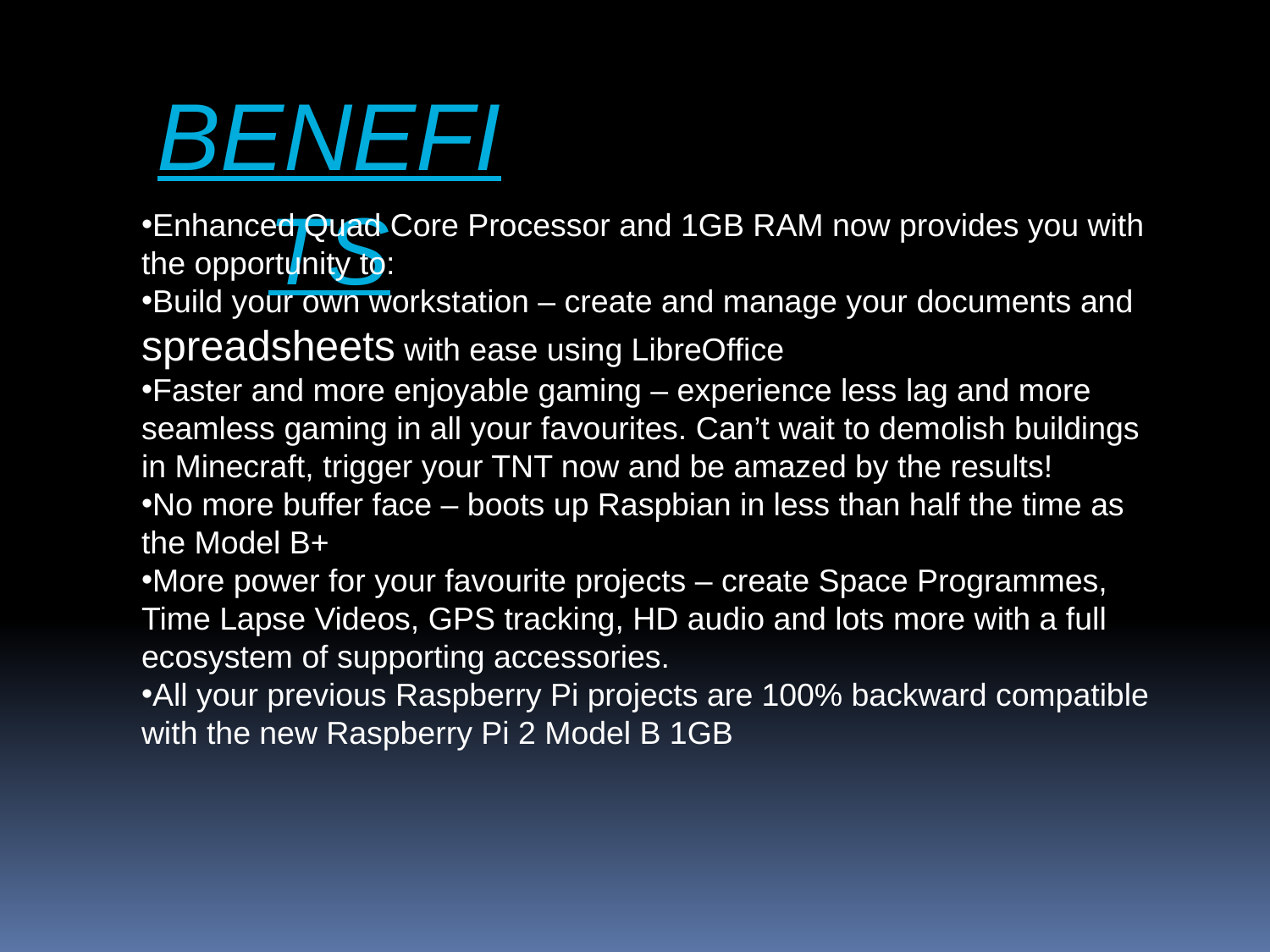

BENEFITS
Enhanced Quad Core Processor and 1GB RAM now provides you with the opportunity to:
Build your own workstation – create and manage your documents and spreadsheets with ease using LibreOffice
Faster and more enjoyable gaming – experience less lag and more seamless gaming in all your favourites. Can’t wait to demolish buildings in Minecraft, trigger your TNT now and be amazed by the results!
No more buffer face – boots up Raspbian in less than half the time as the Model B+
More power for your favourite projects – create Space Programmes, Time Lapse Videos, GPS tracking, HD audio and lots more with a full ecosystem of supporting accessories.
All your previous Raspberry Pi projects are 100% backward compatible with the new Raspberry Pi 2 Model B 1GB